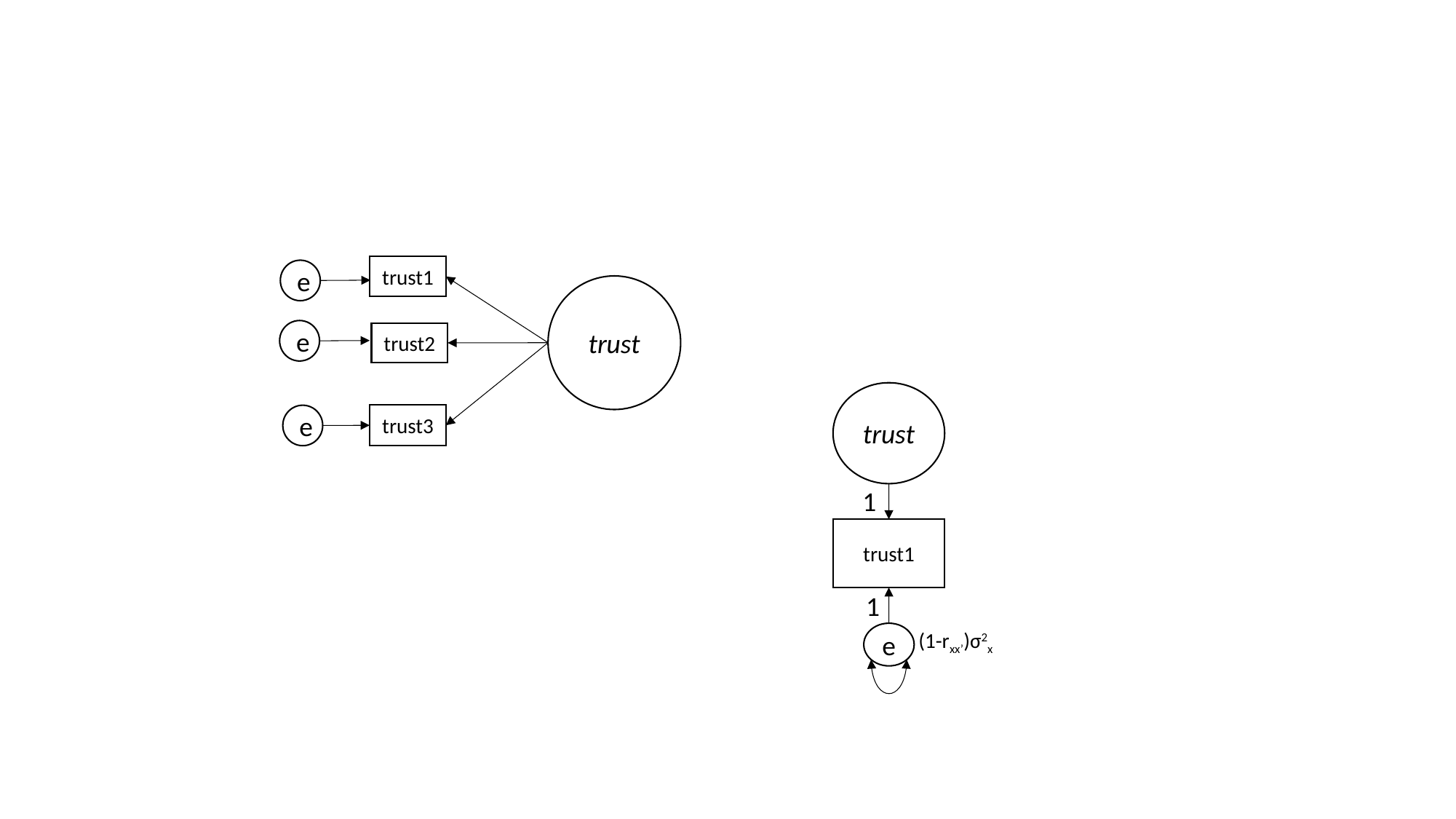

trust1
e
trust
e
trust2
trust
1
trust1
1
(1-rxx’)σ2x
e
trust3
e